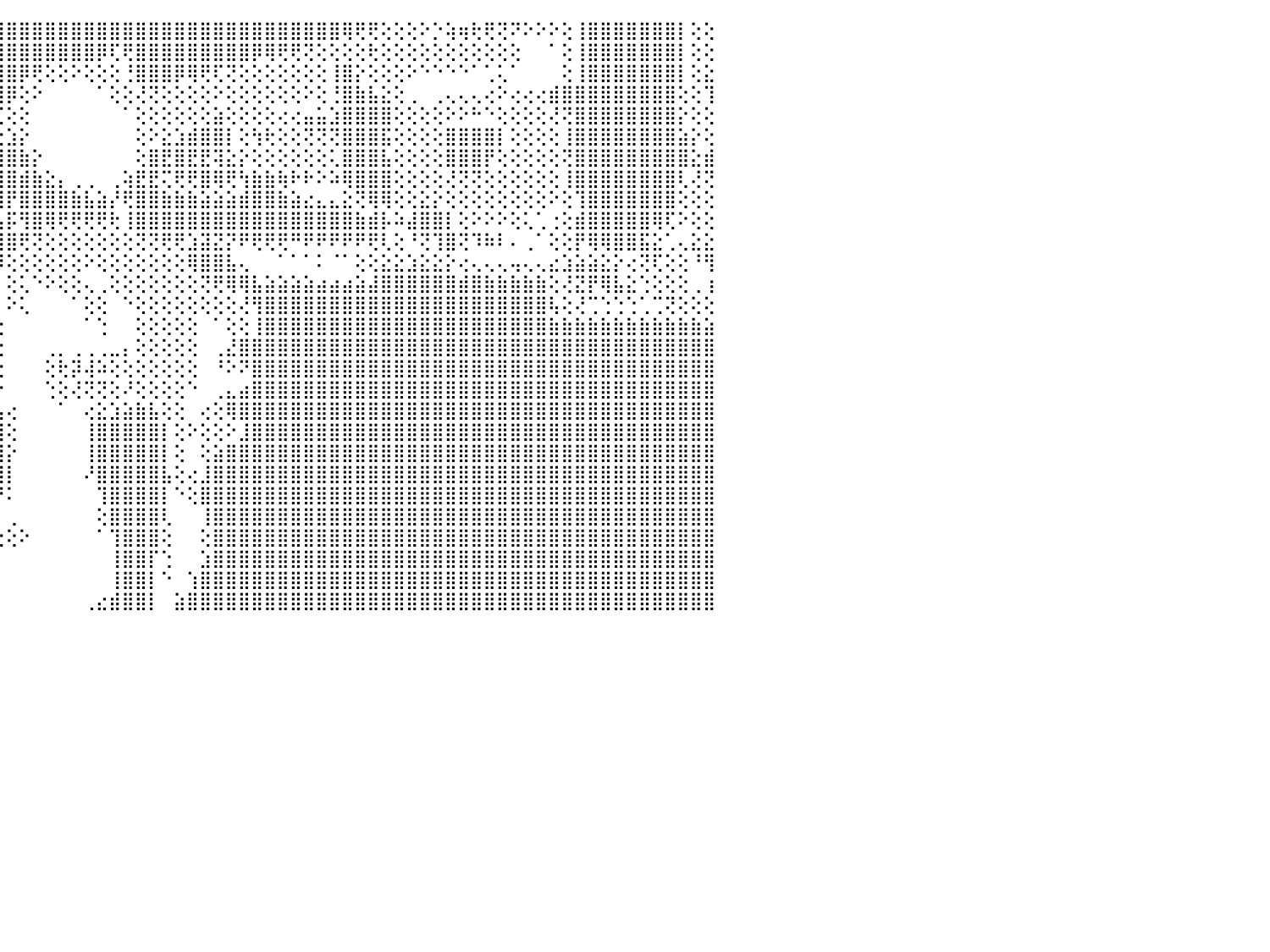

⢕⢕⢕⢕⢕⢕⢕⠘⠝⠝⠟⢿⢿⣿⣿⣿⣿⣿⣧⣼⣿⣿⣿⣿⣿⣿⣿⣿⣿⣿⣿⣿⣿⣿⣿⣿⣿⣿⣿⣿⣿⣿⣿⣿⣿⣿⣿⣿⣿⣿⣿⣿⣿⣿⣿⣿⣿⣿⣿⣿⣿⣿⣿⣿⣿⣿⣿⣿⣿⣿⣿⢿⢟⢟⢕⢕⢕⠕⡑⢵⢶⢗⢟⢝⠝⠕⠕⠕⢕⢸⣿⣿⣿⣿⣿⣿⣿⡇⢕⢕⠀
⢗⠗⠇⢕⢕⣕⣕⢕⢔⢔⢔⢕⢔⢕⠜⢏⢻⢟⣻⣿⣿⣿⣝⣽⡿⣿⣿⣿⣿⣿⣿⣿⣿⣿⣿⣿⣿⣿⣿⣿⣿⣿⣿⣿⣿⣿⣿⣿⣿⣿⣿⣿⡿⢏⢟⣿⣿⣿⣿⣿⣿⣿⣿⣿⡿⢿⢟⢟⢝⢕⢕⢕⢕⢗⢕⢕⢕⢕⢕⢕⢕⢕⢕⢕⢕⠀⠀⠁⢕⢸⣿⣿⣿⣿⣿⣿⣿⡇⢕⢕⠀
⠀⠀⠁⠑⠕⢝⢟⢕⢕⢕⢕⢕⢕⢕⠀⠁⠑⢕⢙⢿⣿⣿⣿⣿⣿⣿⣿⣿⣿⣿⣿⣿⣿⣿⣿⣿⣿⣿⣿⣿⣿⣿⣿⣿⣿⣿⡿⢟⢕⢕⠕⢕⢕⢕⢘⣿⣿⣿⡿⢿⢟⢏⢝⢕⢕⢕⢕⢕⢕⢕⢸⣿⡕⢕⢕⢕⠕⠑⠑⠑⠑⠁⢁⢅⠁⠀⠀⠀⢕⢸⣿⣿⣿⣿⣿⣿⣿⡇⢕⣕⠀
⠀⠀⢄⢄⢄⢕⢕⢕⢕⢕⢕⢕⣕⣕⡄⢄⢄⢔⢕⢡⣿⣿⣿⣿⣿⣿⣿⣿⣿⣿⣿⣿⣿⣿⣿⣿⣿⣿⣟⣟⣿⡿⢟⣿⣿⡿⢕⠕⠀⠀⠀⠀⠁⢕⢕⢜⢝⢕⢕⢕⢕⠕⢕⢕⢕⢕⢕⢕⠕⢕⢘⣿⣷⣧⣕⢕⢀⠀⢀⢄⢄⢄⢔⠕⢔⢔⢔⣾⣿⣿⣿⣿⣿⣿⣿⣿⣿⢕⢕⢹⠀
⢄⢠⣵⣕⣱⣵⣵⣕⡕⢕⢕⢕⡕⢕⣵⣵⣵⢕⢵⢾⣻⡿⢿⢿⢿⡿⢿⢿⢿⣿⣿⣿⣿⣿⣿⣿⣿⣝⣜⡏⢕⢕⢼⢼⢍⢕⢕⠀⠀⠀⠀⠀⠀⠀⠁⢕⢕⢕⢕⢕⢕⣵⢕⢕⢕⢕⢔⢔⣤⣥⣱⣿⣿⣿⣿⢕⢕⢕⢕⠕⠕⠓⠑⢕⢕⢕⢕⢜⢝⣿⣿⣿⣿⣿⣿⣿⣿⡕⢕⢕⠀
⢔⢕⢕⢝⢝⢝⢟⢿⣿⣷⣧⣰⣿⣷⣷⣷⣷⣧⣵⣵⣵⣷⣷⣷⣿⢿⢟⢗⢕⢝⢝⢝⣿⣿⣿⣿⡿⢳⣿⢇⢕⣕⣕⣕⣕⣱⡕⠀⠀⠀⠀⠀⠀⠀⠀⢕⠕⣕⣱⣾⣿⣿⡇⢕⢳⢗⢕⢕⢝⢝⢝⣿⣿⣿⣯⢕⢕⢕⢕⣿⣿⣿⣿⡇⢕⢕⢕⢕⢸⣿⣿⣿⣿⣿⣿⣿⣿⣵⡕⢕⠀
⣅⣌⣀⣁⣁⣕⣕⣗⣿⣿⣿⢟⢕⠕⠑⠑⠕⢕⢜⣔⣽⣿⡿⢏⢕⢕⢕⢕⢕⢕⢕⢕⢿⣿⣿⣿⢕⢕⣾⢕⢜⡟⢿⣿⣿⣿⣷⡕⠀⠀⠀⠀⠀⠀⠀⢕⣿⣟⣿⣟⣟⢽⣕⡕⢕⢕⢕⢕⢕⢕⢅⣿⣿⣿⣧⢕⢕⢕⢕⣿⣿⣿⡟⢕⢕⢕⢕⢕⢝⣿⣿⣿⣿⣿⣿⣿⣿⣿⣕⣾⠀
⢝⢝⢝⢝⢝⢝⢝⣽⣵⣼⡝⠕⠀⠀⠀⠀⢀⢕⣾⣿⣿⣟⢕⠄⠁⠁⠁⠑⠑⠑⠑⠑⠜⢿⣿⣿⣿⣿⣿⣿⣿⣿⣷⣿⣿⣿⣾⣷⣕⡄⢀⢀⠀⢀⢵⣟⣟⢍⢟⢟⣿⢿⢟⢳⣷⣷⢷⠗⠗⠕⠵⢿⣿⣿⣿⢕⢕⢕⢕⢜⢝⢝⢕⢕⢕⢕⢕⢕⢸⣿⣿⣿⣿⣿⣿⣿⣿⢇⢜⢝⠀
⢕⢕⢕⢟⢟⢟⢖⢯⣕⣕⢕⢔⢔⢔⢔⢔⢕⢸⢿⢿⣿⣿⡕⠀⠀⠀⠀⠀⠀⠀⠀⠀⠀⣱⣿⣿⣿⣿⣿⣝⣝⢝⢹⢿⢿⡟⣿⣿⣿⣿⣷⣧⣵⡜⢟⣿⣿⣷⣷⣷⣵⣵⣵⣾⣿⣿⣷⣵⣔⣄⣄⣕⢝⢿⢿⢕⢕⣕⡕⢕⢕⢕⢕⢕⢕⢕⢕⠕⢕⢹⣿⣿⣿⣿⣿⣿⣿⢕⢕⢕⠀
⢕⢕⢕⢕⢕⢕⢕⢜⣽⣿⣷⣷⣷⣷⣷⣦⣿⣿⣿⣿⣿⣿⣷⡔⠀⠀⠀⠀⠀⠀⠀⠀⠀⣿⣿⣿⣿⣿⣿⣿⣿⣿⣿⣷⣧⡯⢻⣿⢿⢟⢟⢟⢟⢗⢸⣿⣿⣿⣿⣿⣿⣿⣿⣿⣿⣿⣿⣿⣿⣿⣿⣿⣷⣾⡧⠵⣼⣿⣿⡇⢕⠕⠕⠕⢕⢅⢁⢐⢕⣾⣿⣿⣿⣿⣿⢿⢏⠕⢕⢕⠀
⠁⠁⠐⠁⠑⢕⢱⣿⣿⣿⣿⣿⣿⣿⣿⣿⣿⣿⣿⣿⣿⣿⣿⣇⣔⠀⠀⠀⠀⠀⠀⠀⢁⣻⣿⣿⣿⣿⣿⣿⣿⣿⣿⣿⣿⣿⢟⢝⢕⢕⢕⢕⢕⢕⢕⢝⢝⢟⢟⣱⣽⣝⡝⠟⢟⢟⢟⠛⠟⠟⠟⠟⠟⢟⢇⢕⠘⢝⢹⣿⢝⠹⠷⠇⠄⢀⠁⢕⢕⡟⢿⢿⣿⣿⣯⣕⢁⢄⣕⣕⠀
⠀⢀⢱⣷⣷⣕⡜⢟⢿⢿⢿⢿⢟⣟⣟⣻⣻⣿⣿⣿⡿⢿⢿⢏⢻⣷⣴⢔⠔⠀⠀⠀⢜⢿⣿⣿⣿⣿⣿⣿⣿⣿⣿⣿⡿⢕⢕⢕⢕⢕⢕⠕⢕⢕⢕⢕⢕⢕⢕⢿⣿⣿⣧⢄⠀⠀⠁⠁⠁⠅⠈⠁⢕⢕⣕⣕⣱⣕⣕⡕⢔⢄⢄⢄⢤⢄⢄⣔⣱⣵⣵⣕⡕⢔⢝⢏⢕⢕⠘⢻⠀
⠑⠓⠎⢿⣿⣿⣿⣕⢕⢕⢕⢅⢕⢁⢁⢁⢁⢕⢕⢕⢕⢕⢕⢕⢕⢸⢇⢄⢄⢔⢔⢔⢄⢕⢝⢻⢿⣿⣿⣿⣿⣿⣿⣿⡇⢕⢅⠑⠕⢕⢕⢄⢀⢕⢕⢕⢕⢕⢕⢕⢝⢟⢿⢿⣧⣵⣵⣵⣵⣴⣴⣴⣵⣼⣿⣿⣿⣿⣿⣿⣾⣿⣷⣷⣷⣷⣷⢕⢜⣝⡟⢿⣧⣕⢑⢕⢕⢕⢀⢰⠀
⠁⢁⢁⢁⢝⢿⣿⣿⡕⢕⠕⠕⢷⣷⣷⣷⣷⡕⠑⠑⠑⢕⢕⢕⢕⢕⢕⢕⢕⢕⢕⢕⠕⠕⠕⠕⢕⢜⢟⢿⣿⣿⣿⣿⡇⠕⢅⠀⠀⠀⠁⢕⢕⠀⠑⢕⢕⢕⢕⢕⢕⢕⢕⢜⢻⣿⣿⣿⣿⣿⣿⣿⣿⣿⣿⣿⣿⣿⣿⣿⣿⣿⣿⣿⣿⣿⣿⢧⢕⢜⢉⢑⢑⢑⢁⢉⢝⢕⢕⢕⠀
⣵⣵⣵⣷⣷⣕⡝⢝⢧⢕⠀⠁⠜⢝⠝⠙⠑⠁⢀⢄⢀⠁⠑⠑⠑⠑⠑⠕⠕⠀⠀⠀⠀⠀⠀⠀⠁⠕⠕⢔⢻⣿⣿⣿⢕⠀⠀⠀⠀⠀⠀⠁⢑⠀⠀⢕⢕⢕⢕⢕⠀⠁⢕⢕⢸⣿⣿⣿⣿⣿⣿⣿⣿⣿⣿⣿⣿⣿⣿⣿⣿⣿⣿⣿⣿⣿⣿⣷⣷⣷⣷⣷⣷⣷⣷⣷⣷⣷⣷⣵⠀
⣿⣿⣿⣿⣿⣿⣧⡄⢕⣵⣔⣴⣴⣴⣴⣴⡴⠔⠕⠑⠕⠀⠀⠀⠀⠀⠀⠀⠀⠀⠀⠀⠀⠀⠀⠀⠀⠀⠀⠅⢑⢹⣿⣿⢕⠀⠀⠀⢀⡀⢀⢀⢀⣀⡄⢕⢕⢕⢕⢕⠀⢀⣜⣿⣿⣿⣿⣿⣿⣿⣿⣿⣿⣿⣿⣿⣿⣿⣿⣿⣿⣿⣿⣿⣿⣿⣿⣿⣿⣿⣿⣿⣿⣿⣿⣿⣿⣿⣿⣿⠀
⣿⣿⣿⣿⣿⣿⣿⣷⡕⢝⣿⣿⣿⡯⢟⠑⠁⠀⠀⠀⠀⠀⠀⠀⠀⠀⠀⠀⠀⠀⠀⠀⠀⠀⠀⠀⠀⠀⠀⠀⠀⢸⣿⣿⢕⠀⠀⠀⢕⢗⡽⢼⠵⢕⢕⢕⢕⢕⢕⢕⠀⠘⠕⠝⣿⣿⣿⣿⣿⣿⣿⣿⣿⣿⣿⣿⣿⣿⣿⣿⣿⣿⣿⣿⣿⣿⣿⣿⣿⣿⣿⣿⣿⣿⣿⣿⣿⣿⣿⣿⠀
⣿⡟⠙⠙⠟⢇⢕⢕⠕⠘⠝⠙⠝⠑⠀⠀⠀⠀⠀⠀⠀⠀⠀⠀⠀⠀⠀⠀⠀⠀⠀⠀⠀⠀⠀⠀⠀⠀⠀⠀⠀⠀⢻⣿⡕⠀⠀⠀⢑⢕⢜⢝⢝⢕⠜⢕⢕⢕⢕⠑⠀⢀⣄⣴⣿⣿⣿⣿⣿⣿⣿⣿⣿⣿⣿⣿⣿⣿⣿⣿⣿⣿⣿⣿⣿⣿⣿⣿⣿⣿⣿⣿⣿⣿⣿⣿⣿⣿⣿⣿⠀
⣿⣿⣿⣷⣔⢕⠑⠀⠀⠀⠀⠀⠀⠀⠀⠀⠀⠀⠀⠀⠀⠀⠀⠀⠀⠀⠀⠀⠀⠀⠀⠀⠀⠀⠀⠀⠀⠀⠀⠀⠀⠀⠘⣿⣧⢔⠀⠀⠀⠁⠀⢔⣕⣱⣵⣷⣧⢕⢕⠀⢔⢕⢿⣿⣿⣿⣿⣿⣿⣿⣿⣿⣿⣿⣿⣿⣿⣿⣿⣿⣿⣿⣿⣿⣿⣿⣿⣿⣿⣿⣿⣿⣿⣿⣿⣿⣿⣿⣿⣿⠀
⣿⣿⣿⣿⣿⣧⢔⢕⠀⠀⠀⠀⠀⠀⠀⠀⠀⠀⠀⠀⠀⠀⠀⠀⠀⠀⠀⠀⠀⠀⠀⠀⠀⠀⠀⠀⠀⠀⠀⠀⠀⠀⢱⣿⣿⢕⠀⠀⠀⠀⠀⢸⣿⣿⣿⣿⣿⡇⢕⠕⢕⢕⠕⣸⣿⣿⣿⣿⣿⣿⣿⣿⣿⣿⣿⣿⣿⣿⣿⣿⣿⣿⣿⣿⣿⣿⣿⣿⣿⣿⣿⣿⣿⣿⣿⣿⣿⣿⣿⣿⠀
⣿⣿⣿⣿⣿⣿⣧⢕⠀⠀⠀⠀⠀⠀⠀⠀⠀⠀⠀⠀⠀⠀⠀⠀⠀⠀⠀⠀⠀⠀⠀⠀⠀⠀⠀⠀⠀⠀⠀⠀⠀⠀⠸⣿⣿⡕⠀⠀⠀⠀⠀⢸⣿⣿⣿⣿⣿⡇⢕⠀⢕⣵⣿⣿⣿⣿⣿⣿⣿⣿⣿⣿⣿⣿⣿⣿⣿⣿⣿⣿⣿⣿⣿⣿⣿⣿⣿⣿⣿⣿⣿⣿⣿⣿⣿⣿⣿⣿⣿⣿⠀
⣿⣿⣿⣿⣿⣿⣿⣷⣴⣄⢀⠀⠀⢀⠀⠀⠀⠀⠀⠀⠀⠀⠀⠀⠀⠀⠀⠀⠀⠀⠀⠀⠀⠀⠀⠀⠀⠀⠀⠀⠀⠀⠀⣿⣿⡇⠀⠀⠀⠀⠀⠜⣿⣿⣿⣿⣿⣧⢕⢔⣸⣿⣿⣿⣿⣿⣿⣿⣿⣿⣿⣿⣿⣿⣿⣿⣿⣿⣿⣿⣿⣿⣿⣿⣿⣿⣿⣿⣿⣿⣿⣿⣿⣿⣿⣿⣿⣿⣿⣿⠀
⣿⣿⣿⣿⣿⡿⢿⢏⠝⠀⠑⠕⠕⠁⠀⠀⠀⠀⠀⠀⠀⠀⠀⠀⠀⠀⠀⠀⠀⠀⠀⠀⠀⠀⠀⠀⠀⠀⠀⠀⠀⠀⠀⢸⠟⠅⠀⠀⠀⠀⠀⠀⢹⣿⣿⣿⣿⡇⠑⢕⣿⣿⣿⣿⣿⣿⣿⣿⣿⣿⣿⣿⣿⣿⣿⣿⣿⣿⣿⣿⣿⣿⣿⣿⣿⣿⣿⣿⣿⣿⣿⣿⣿⣿⣿⣿⣿⣿⣿⣿⠀
⣿⣿⡿⢟⣫⠞⠁⠀⢀⢀⢄⢄⢄⢄⢄⢄⠀⠀⠀⠀⠀⠀⠀⠀⠀⠀⠀⠀⠀⠀⠀⠀⠀⠀⠀⠀⠀⠀⠀⠀⠀⠀⠀⠀⠀⢀⠀⠀⠀⠀⠀⠀⢕⣿⣿⣿⣿⢇⠀⠀⢸⣿⣿⣿⣿⣿⣿⣿⣿⣿⣿⣿⣿⣿⣿⣿⣿⣿⣿⣿⣿⣿⣿⣿⣿⣿⣿⣿⣿⣿⣿⣿⣿⣿⣿⣿⣿⣿⣿⣿⠀
⢟⢝⡱⠞⠁⠀⠀⢔⢕⢕⢕⢕⢕⢕⢕⢕⠀⠀⠀⠀⠀⠀⠀⢀⣄⣠⣴⡔⠀⠀⠄⠄⠄⠔⢀⢄⢀⢄⢄⢄⢄⢄⢄⢔⢕⢕⠕⠀⠀⠀⠀⠀⠁⢹⣿⣿⣿⢕⠀⠀⢕⣿⣿⣿⣿⣿⣿⣿⣿⣿⣿⣿⣿⣿⣿⣿⣿⣿⣿⣿⣿⣿⣿⣿⣿⣿⣿⣿⣿⣿⣿⣿⣿⣿⣿⣿⣿⣿⣿⣿⠀
⡇⠜⠁⠀⠀⢀⠀⢕⠕⠁⠀⠀⠀⠁⠁⠁⠀⠀⠀⠀⠀⠀⣴⣿⣿⣿⣿⡇⢄⢔⢔⢕⢕⢕⢕⢕⢕⢕⠕⠕⠕⠑⠑⠑⠁⠀⠀⠀⠀⠀⠀⠀⠀⢸⣿⣿⡏⢑⠀⠀⣱⣿⣿⣿⣿⣿⣿⣿⣿⣿⣿⣿⣿⣿⣿⣿⣿⣿⣿⣿⣿⣿⣿⣿⣿⣿⣿⣿⣿⣿⣿⣿⣿⣿⣿⣿⣿⣿⣿⣿⠀
⠀⠀⠀⠀⠕⢕⢕⢔⠀⠀⠀⠀⠀⠀⠀⠀⠀⠀⠀⠀⠀⢸⣿⣿⣿⣿⣿⣿⢕⠕⠑⠑⠑⠁⠁⠀⠀⠀⠀⠀⠀⠀⠀⠀⠀⠀⠀⠀⠀⠀⠀⠀⠀⢸⣿⣿⡇⠑⠀⢱⣿⣿⣿⣿⣿⣿⣿⣿⣿⣿⣿⣿⣿⣿⣿⣿⣿⣿⣿⣿⣿⣿⣿⣿⣿⣿⣿⣿⣿⣿⣿⣿⣿⣿⣿⣿⣿⣿⣿⣿⠀
⠀⠀⠀⠀⠀⠀⠀⠁⠀⠀⠀⠀⠀⠀⢄⠀⠀⠀⠀⠀⠀⢸⣿⣿⣿⣿⡿⢿⢇⠀⠀⠀⠀⠀⠀⠀⠀⠀⠀⠀⠀⠀⠀⠀⠀⠀⠀⠀⠀⠀⠀⢀⣔⣾⣿⣿⡇⠀⣵⣿⣿⣿⣿⣿⣿⣿⣿⣿⣿⣿⣿⣿⣿⣿⣿⣿⣿⣿⣿⣿⣿⣿⣿⣿⣿⣿⣿⣿⣿⣿⣿⣿⣿⣿⣿⣿⣿⣿⣿⣿⠀
⠀⠀⠀⠀⠀⠀⠀⠀⠀⠀⠀⠀⠀⠀⠀⠀⠀⠀⠀⠀⠀⠀⠀⠀⠀⠀⠀⠀⠀⠀⠀⠀⠀⠀⠀⠀⠀⠀⠀⠀⠀⠀⠀⠀⠀⠀⠀⠀⠀⠀⠀⠀⠀⠀⠀⠀⠀⠀⠀⠀⠀⠀⠀⠀⠀⠀⠀⠀⠀⠀⠀⠀⠀⠀⠀⠀⠀⠀⠀⠀⠀⠀⠀⠀⠀⠀⠀⠀⠀⠀⠀⠀⠀⠀⠀⠀⠀⠀⠀⠀⠀